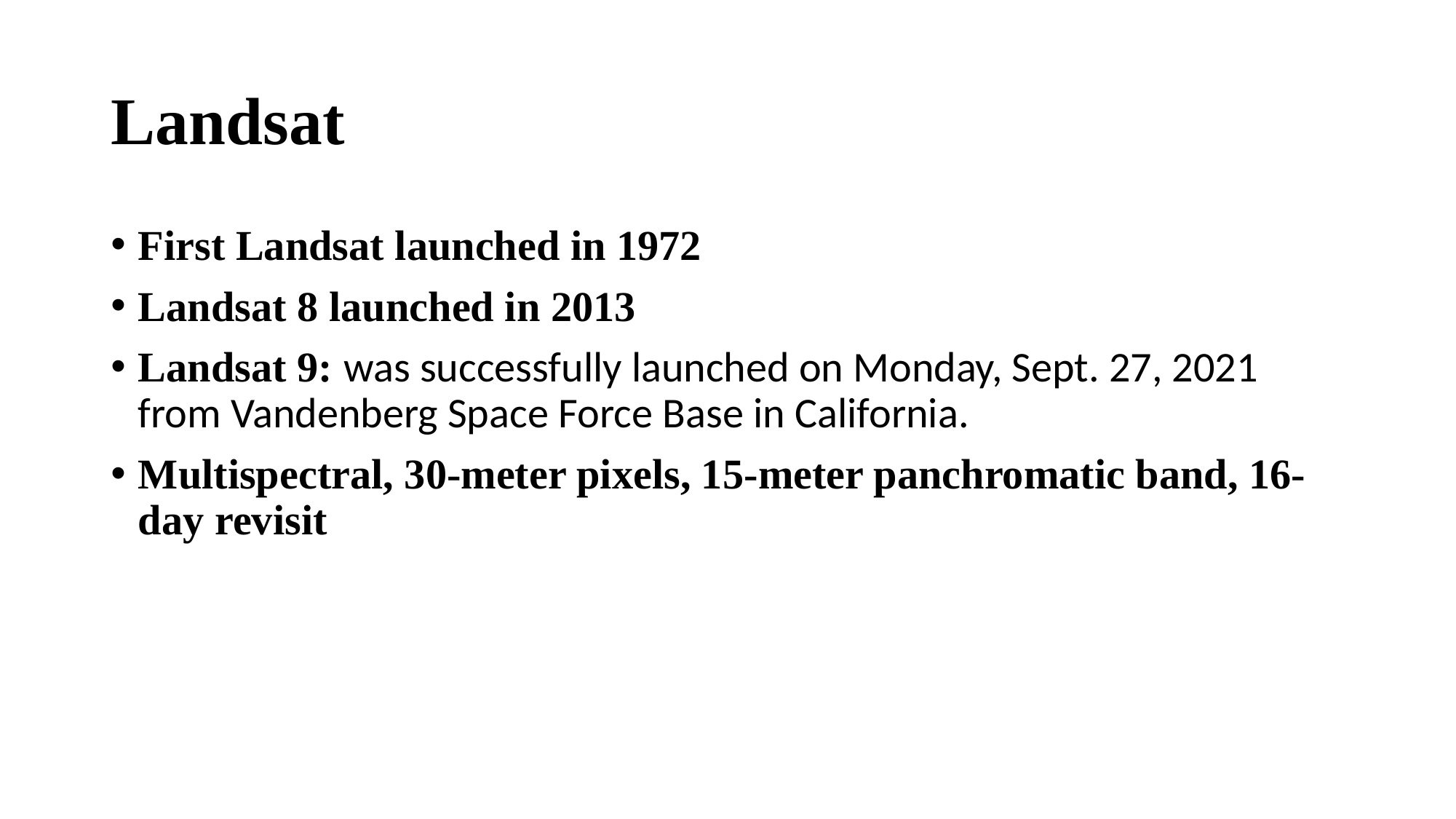

# Landsat
First Landsat launched in 1972
Landsat 8 launched in 2013
Landsat 9: was successfully launched on Monday, Sept. 27, 2021 from Vandenberg Space Force Base in California.
Multispectral, 30-meter pixels, 15-meter panchromatic band, 16-day revisit